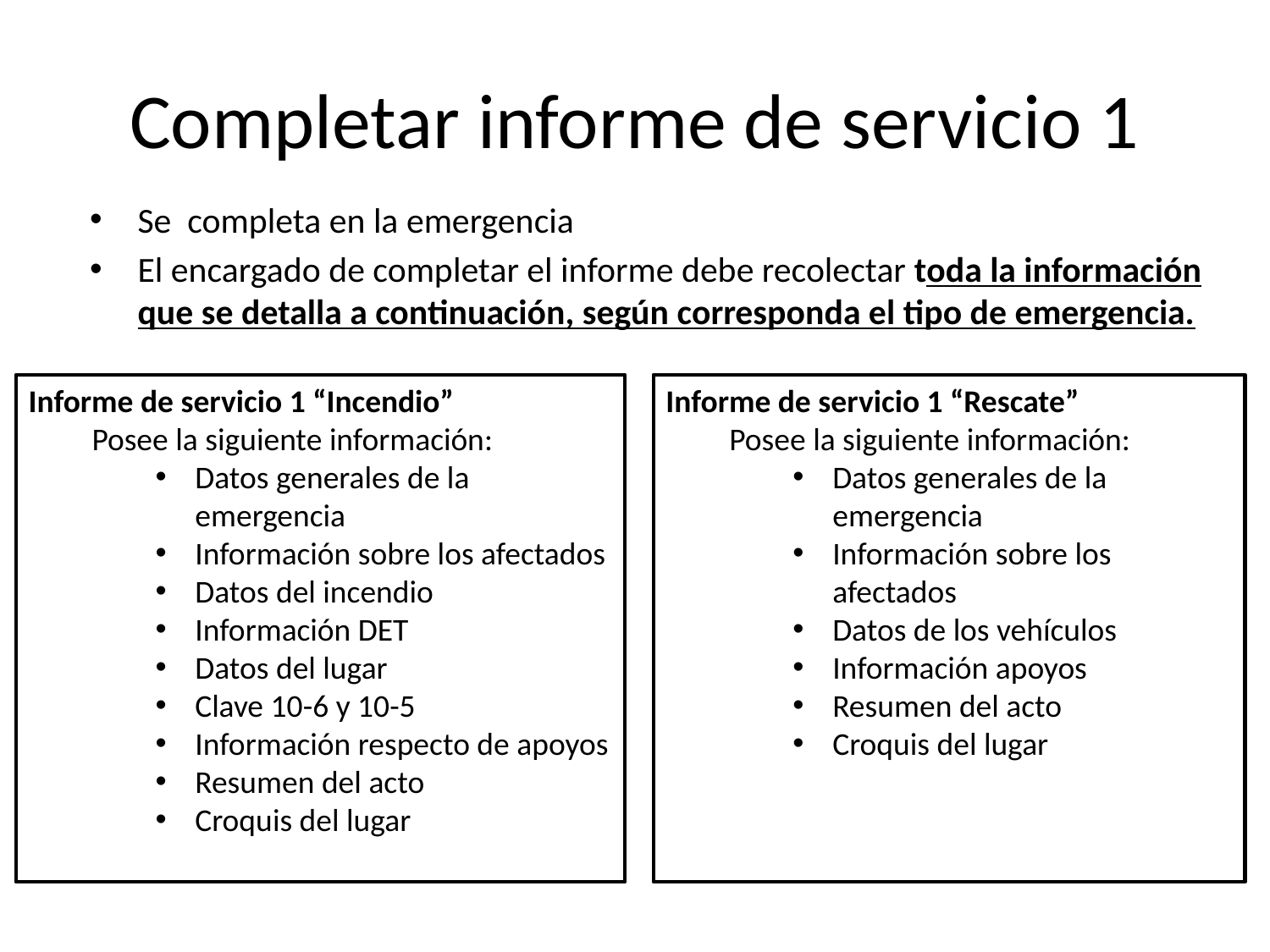

# Completar informe de servicio 1
Se  completa en la emergencia
El encargado de completar el informe debe recolectar toda la información que se detalla a continuación, según corresponda el tipo de emergencia.
Informe de servicio 1 “Incendio”
Posee la siguiente información:
Datos generales de la emergencia
Información sobre los afectados
Datos del incendio
Información DET
Datos del lugar
Clave 10-6 y 10-5
Información respecto de apoyos
Resumen del acto
Croquis del lugar

Informe de servicio 1 “Rescate”
Posee la siguiente información:
Datos generales de la emergencia
Información sobre los afectados
Datos de los vehículos
Información apoyos
Resumen del acto
Croquis del lugar